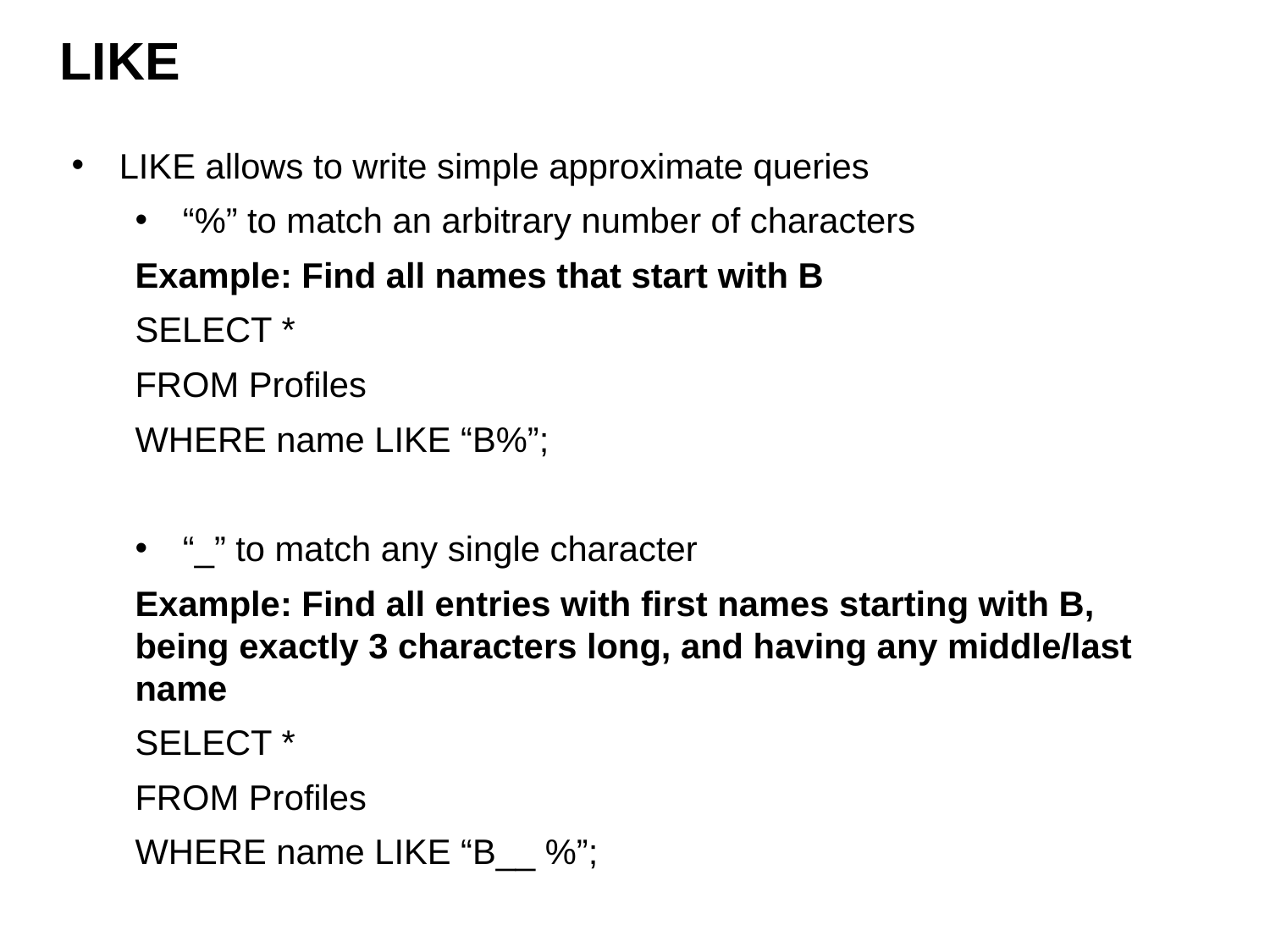

LIKE
LIKE allows to write simple approximate queries
“%” to match an arbitrary number of characters
Example: Find all names that start with B
SELECT *
FROM Profiles
WHERE name LIKE “B%”;

“_” to match any single character
Example: Find all entries with first names starting with B, being exactly 3 characters long, and having any middle/last name
SELECT *
FROM Profiles
WHERE name LIKE “B__ %”;